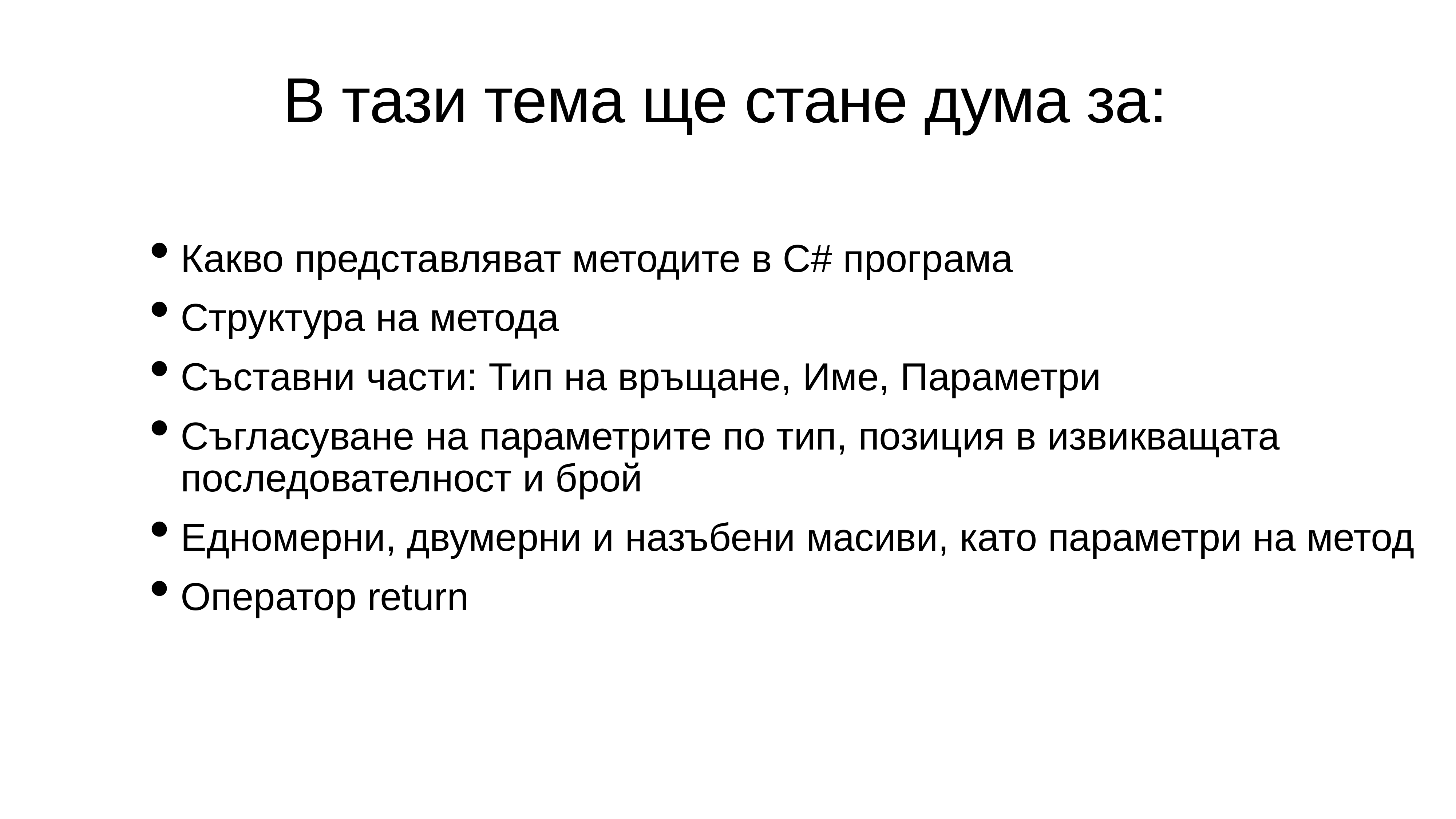

# В тази тема ще стане дума за:
Какво представляват методите в C# програма
Структура на метода
Съставни части: Тип на връщане, Име, Параметри
Съгласуване на параметрите по тип, позиция в извикващата последователност и брой
Едномерни, двумерни и назъбени масиви, като параметри на метод
Оператор return